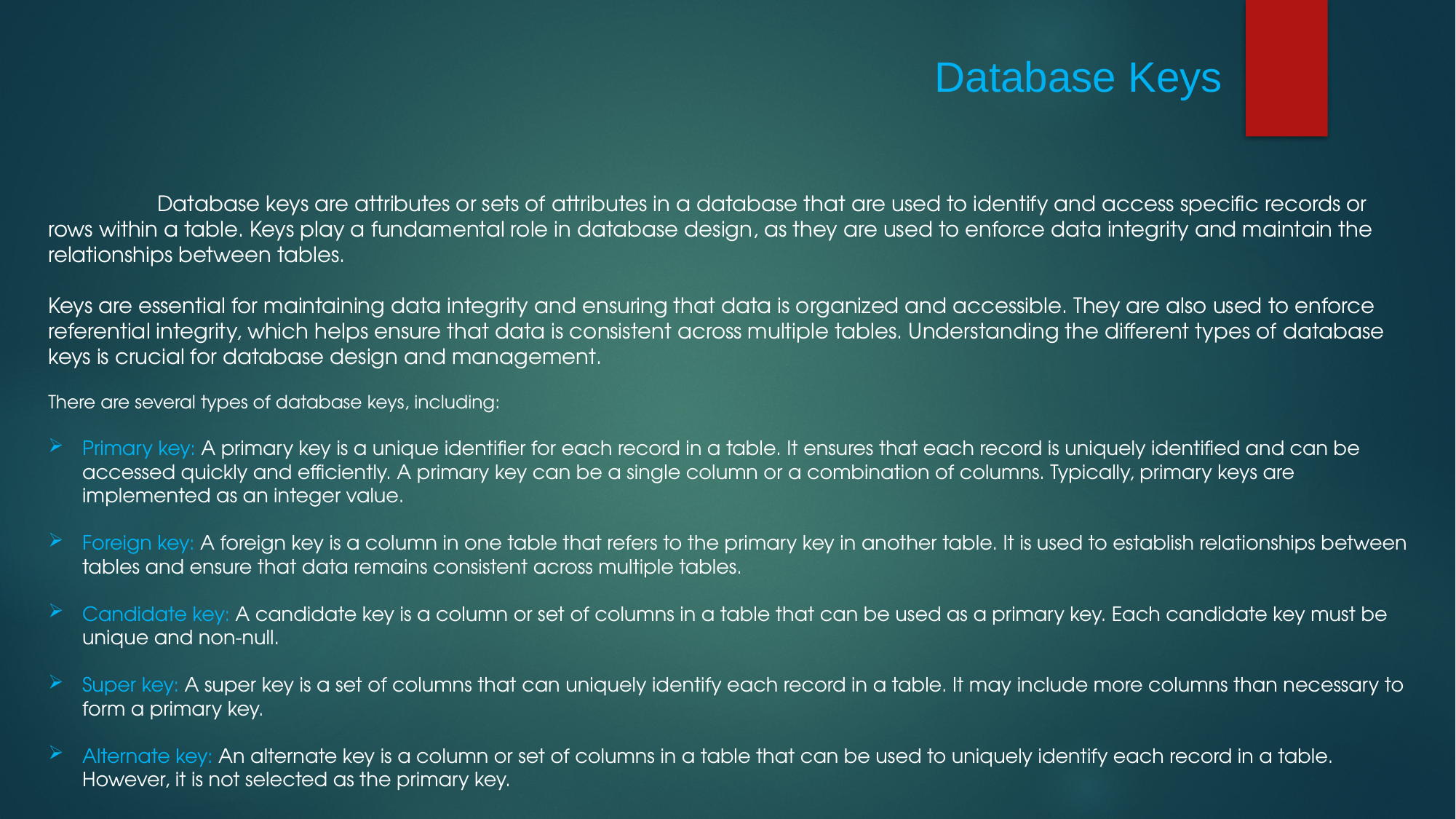

Database Keys
	Database keys are attributes or sets of attributes in a database that are used to identify and access specific records or rows within a table. Keys play a fundamental role in database design, as they are used to enforce data integrity and maintain the relationships between tables.

Keys are essential for maintaining data integrity and ensuring that data is organized and accessible. They are also used to enforce referential integrity, which helps ensure that data is consistent across multiple tables. Understanding the different types of database keys is crucial for database design and management.

There are several types of database keys, including:

Primary key: A primary key is a unique identifier for each record in a table. It ensures that each record is uniquely identified and can be accessed quickly and efficiently. A primary key can be a single column or a combination of columns. Typically, primary keys are implemented as an integer value.

Foreign key: A foreign key is a column in one table that refers to the primary key in another table. It is used to establish relationships between tables and ensure that data remains consistent across multiple tables.

Candidate key: A candidate key is a column or set of columns in a table that can be used as a primary key. Each candidate key must be unique and non-null.

Super key: A super key is a set of columns that can uniquely identify each record in a table. It may include more columns than necessary to form a primary key.

Alternate key: An alternate key is a column or set of columns in a table that can be used to uniquely identify each record in a table. However, it is not selected as the primary key.